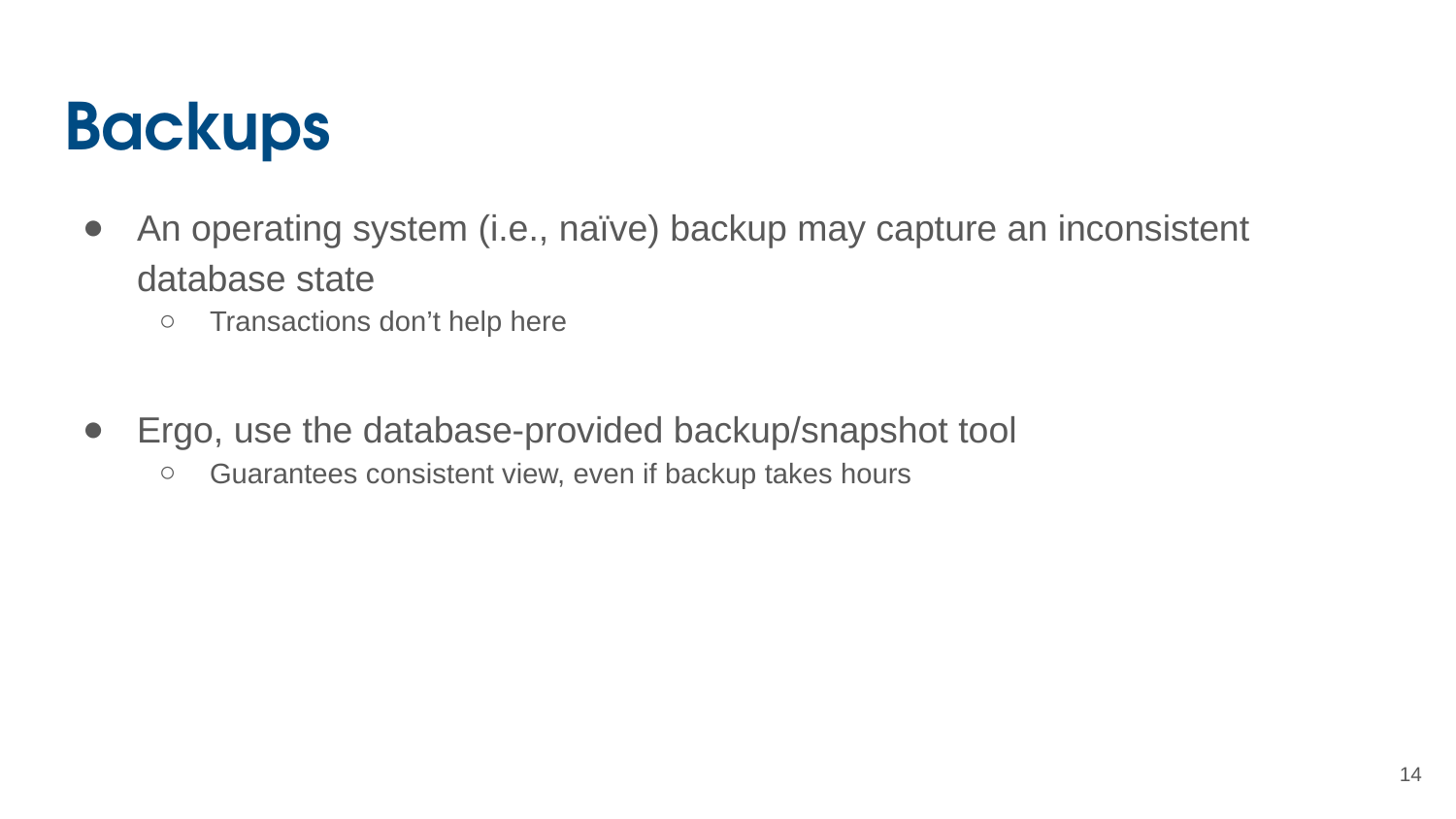

# Backups
An operating system (i.e., naïve) backup may capture an inconsistent database state
Transactions don’t help here

Ergo, use the database-provided backup/snapshot tool
Guarantees consistent view, even if backup takes hours
14